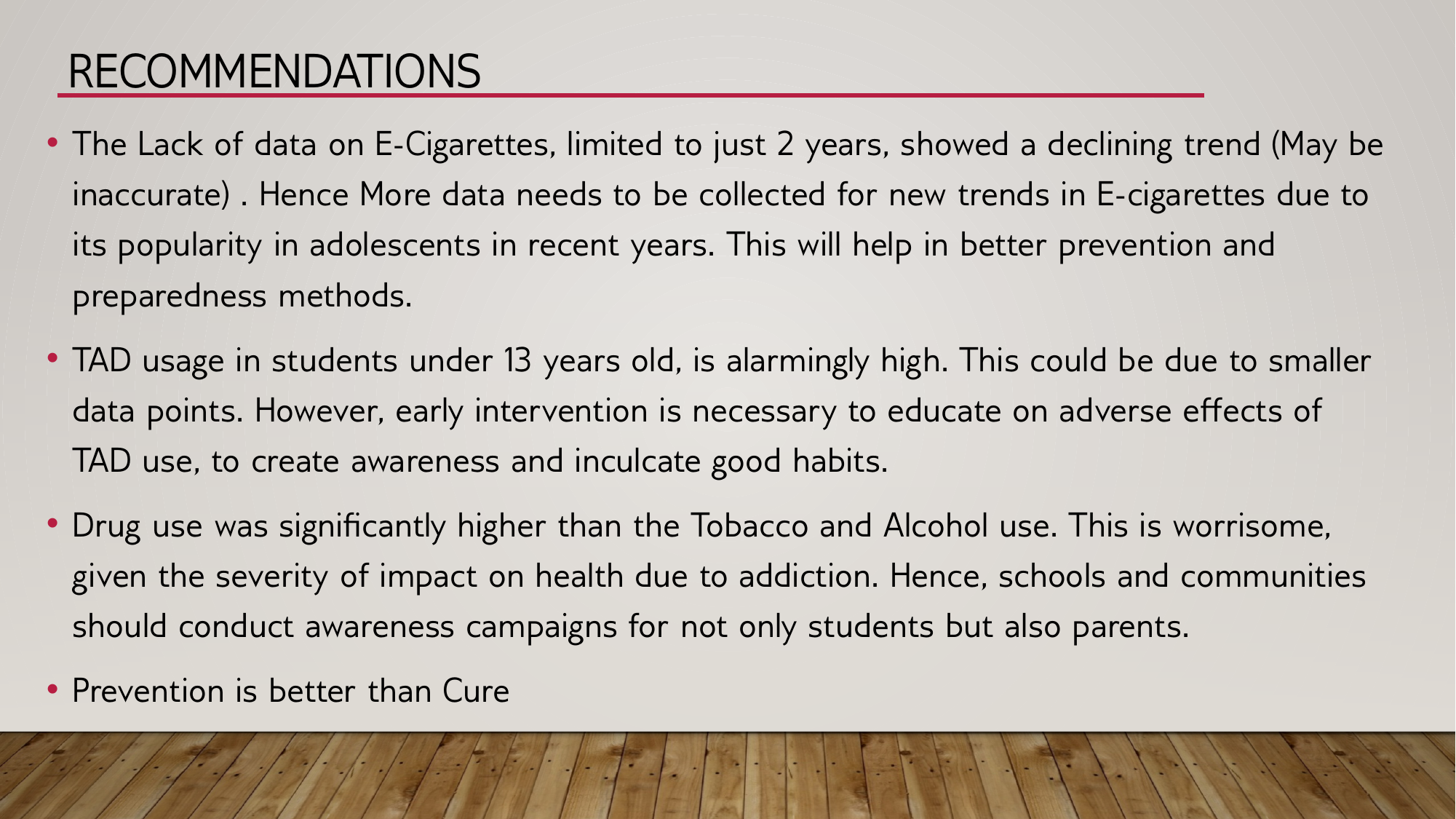

# Recommendations
The Lack of data on E-Cigarettes, limited to just 2 years, showed a declining trend (May be inaccurate) . Hence More data needs to be collected for new trends in E-cigarettes due to its popularity in adolescents in recent years. This will help in better prevention and preparedness methods.
TAD usage in students under 13 years old, is alarmingly high. This could be due to smaller data points. However, early intervention is necessary to educate on adverse effects of TAD use, to create awareness and inculcate good habits.
Drug use was significantly higher than the Tobacco and Alcohol use. This is worrisome, given the severity of impact on health due to addiction. Hence, schools and communities should conduct awareness campaigns for not only students but also parents.
Prevention is better than Cure